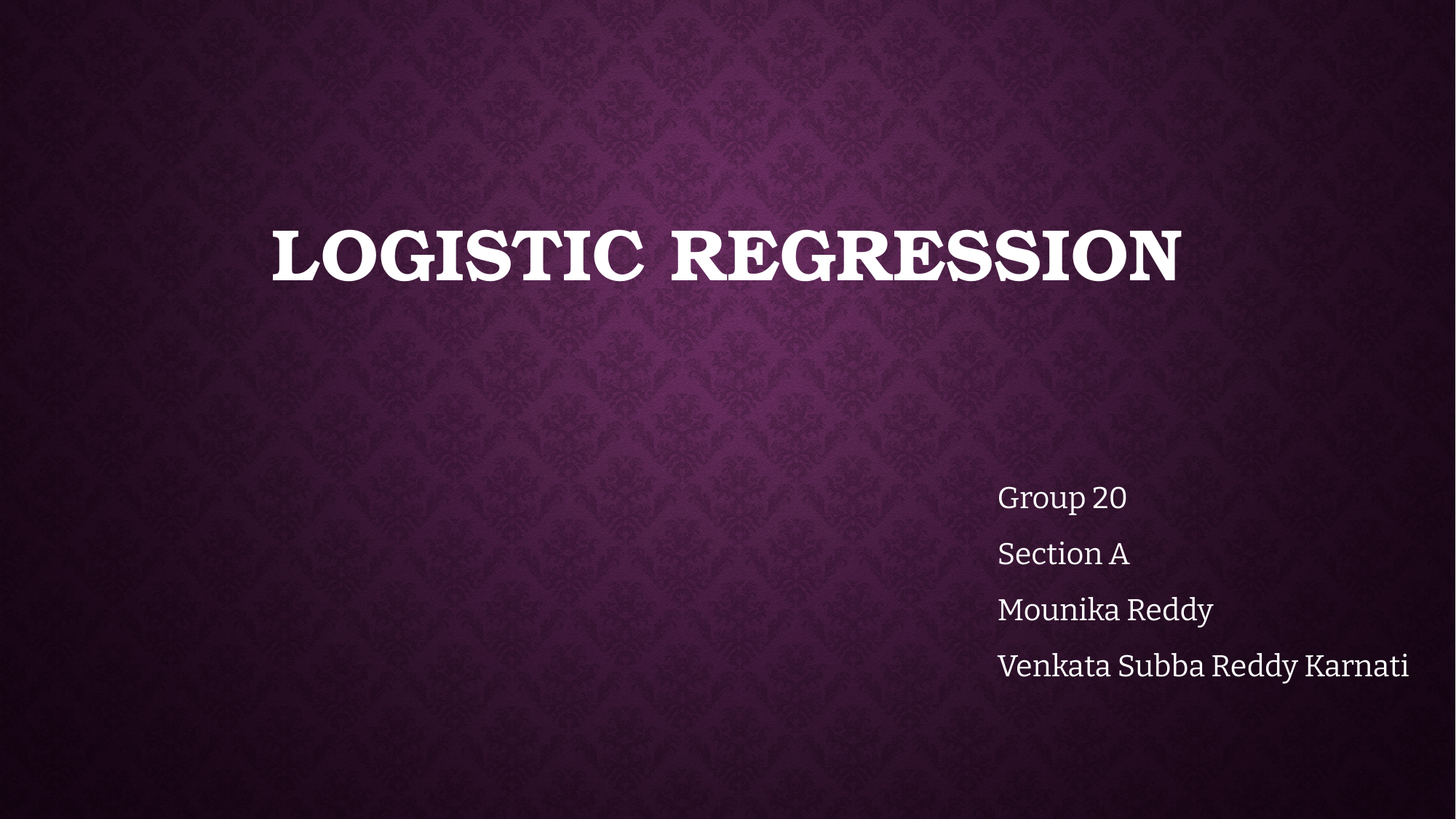

# Logistic Regression
Group 20
Section A
Mounika Reddy
Venkata Subba Reddy Karnati